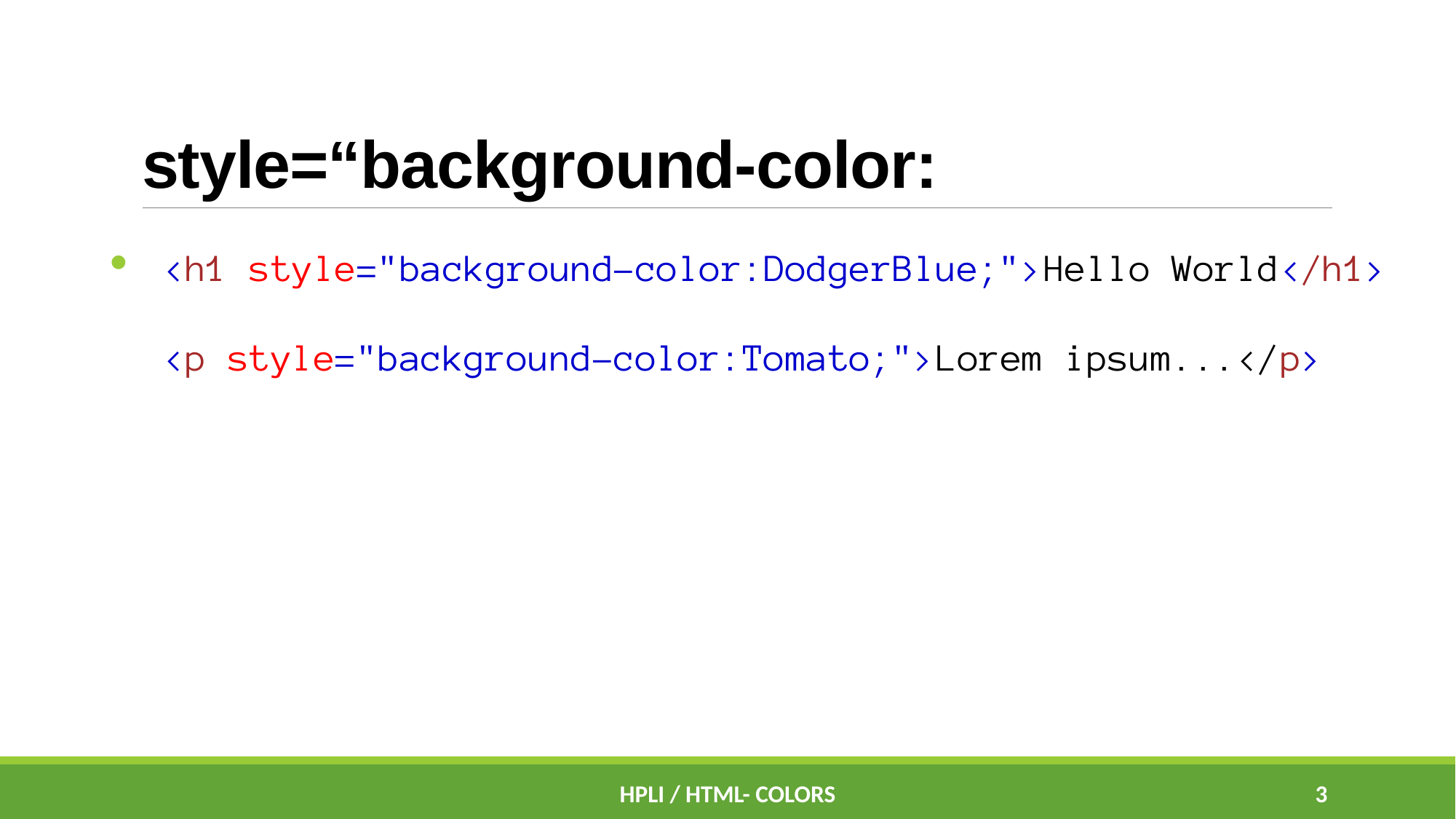

# style=“background-color:
<h1 style="background-color:DodgerBlue;">Hello World</h1>
<p style="background-color:Tomato;">Lorem ipsum...</p>

HPLI / HTML- Colors
3